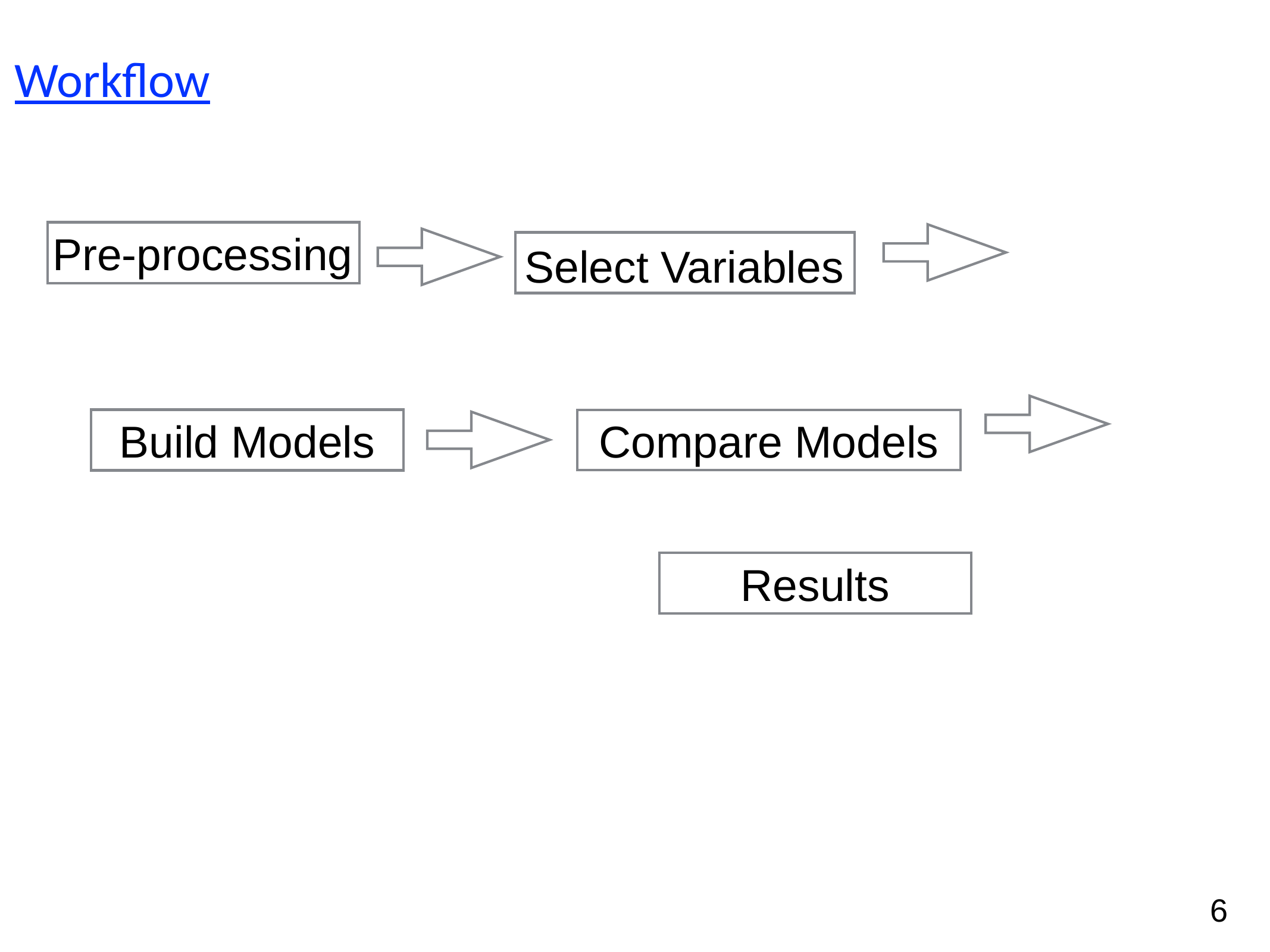

Workflow
Pre-processing

Select Variables

Build Models
Compare Models

Results

6